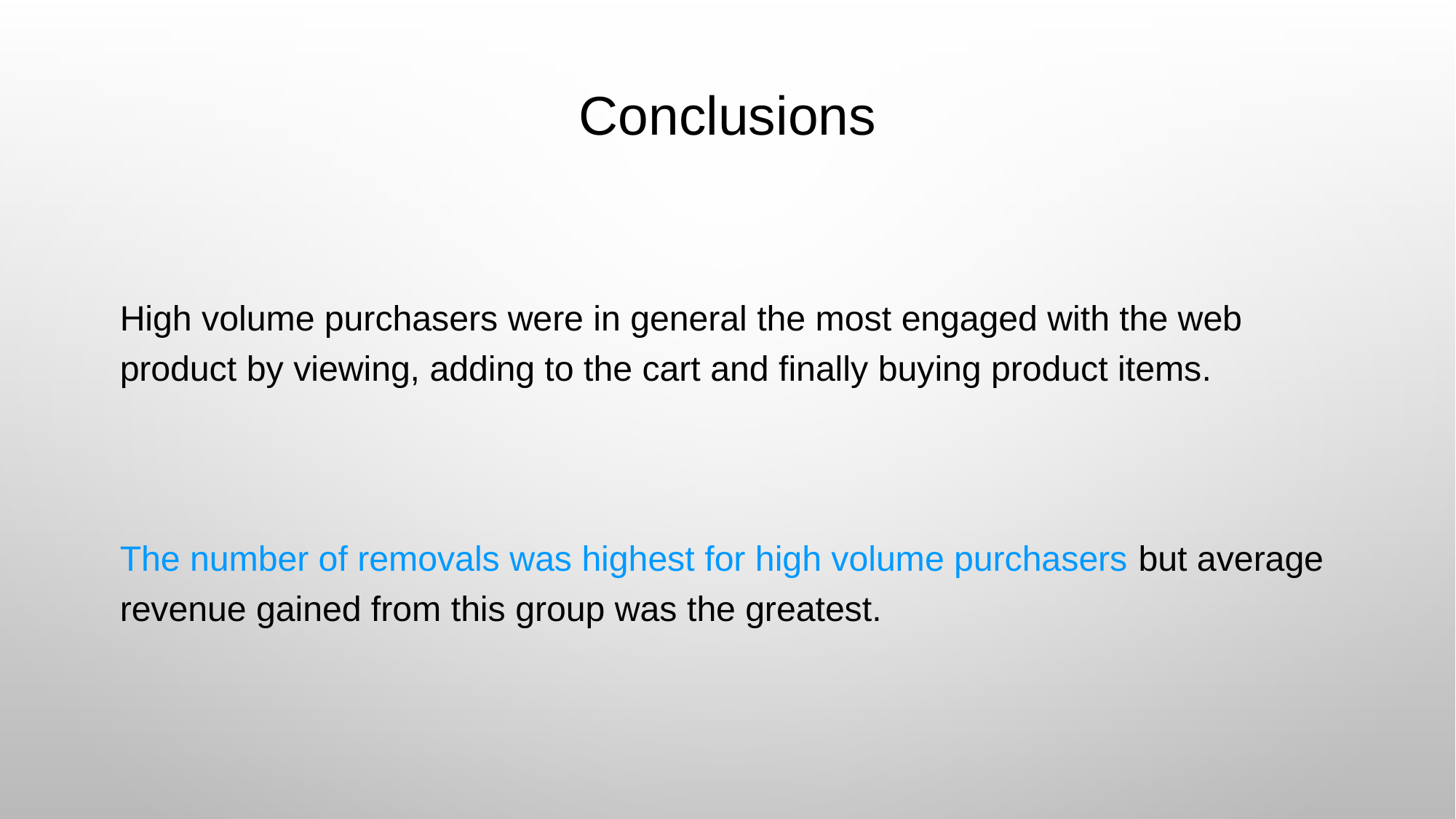

Conclusions

High volume purchasers were in general the most engaged with the web product by viewing, adding to the cart and finally buying product items.

The number of removals was highest for high volume purchasers but average revenue gained from this group was the greatest.